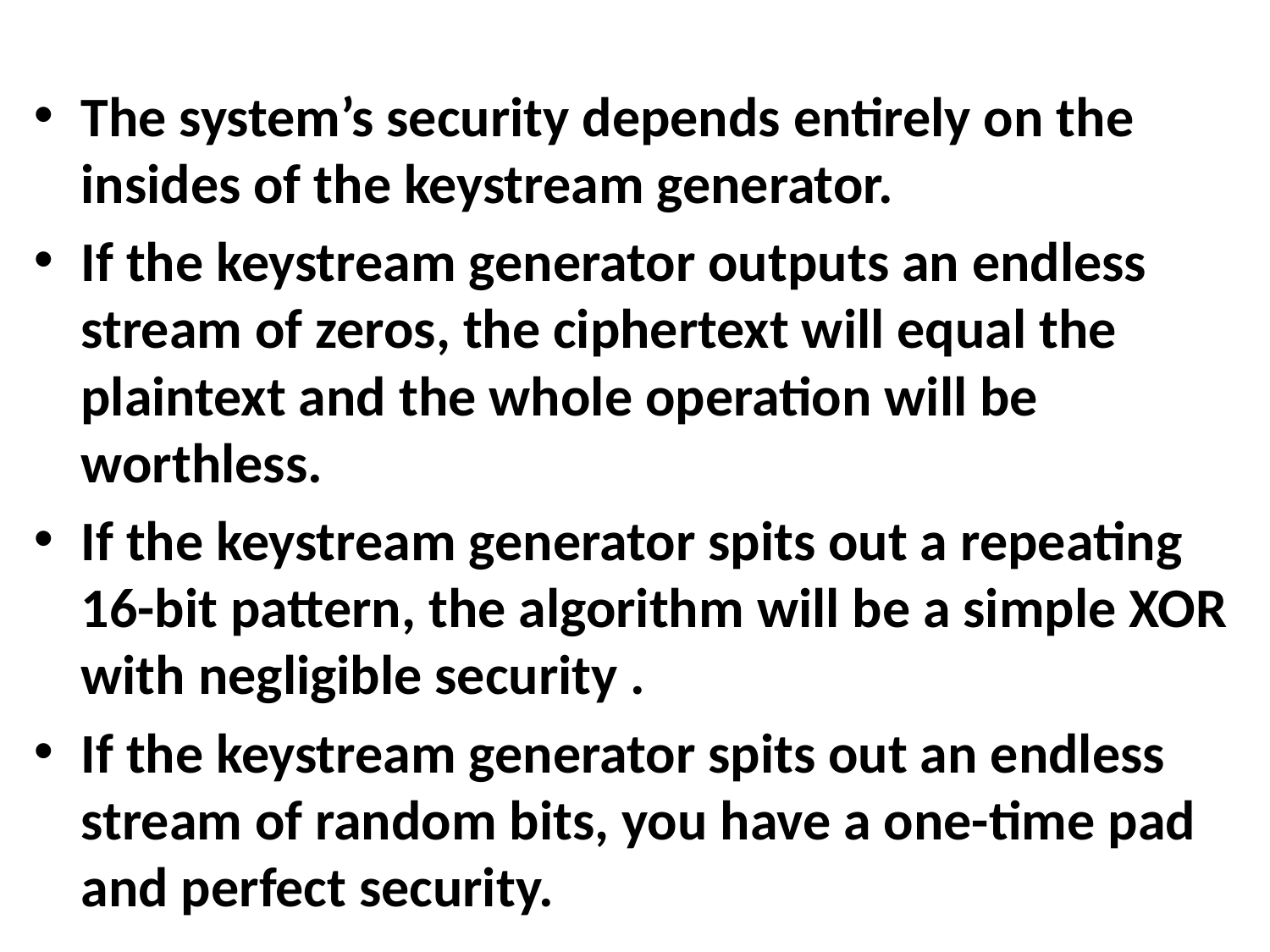

#
The system’s security depends entirely on the insides of the keystream generator.
If the keystream generator outputs an endless stream of zeros, the ciphertext will equal the plaintext and the whole operation will be worthless.
If the keystream generator spits out a repeating 16-bit pattern, the algorithm will be a simple XOR with negligible security .
If the keystream generator spits out an endless stream of random bits, you have a one-time pad and perfect security.